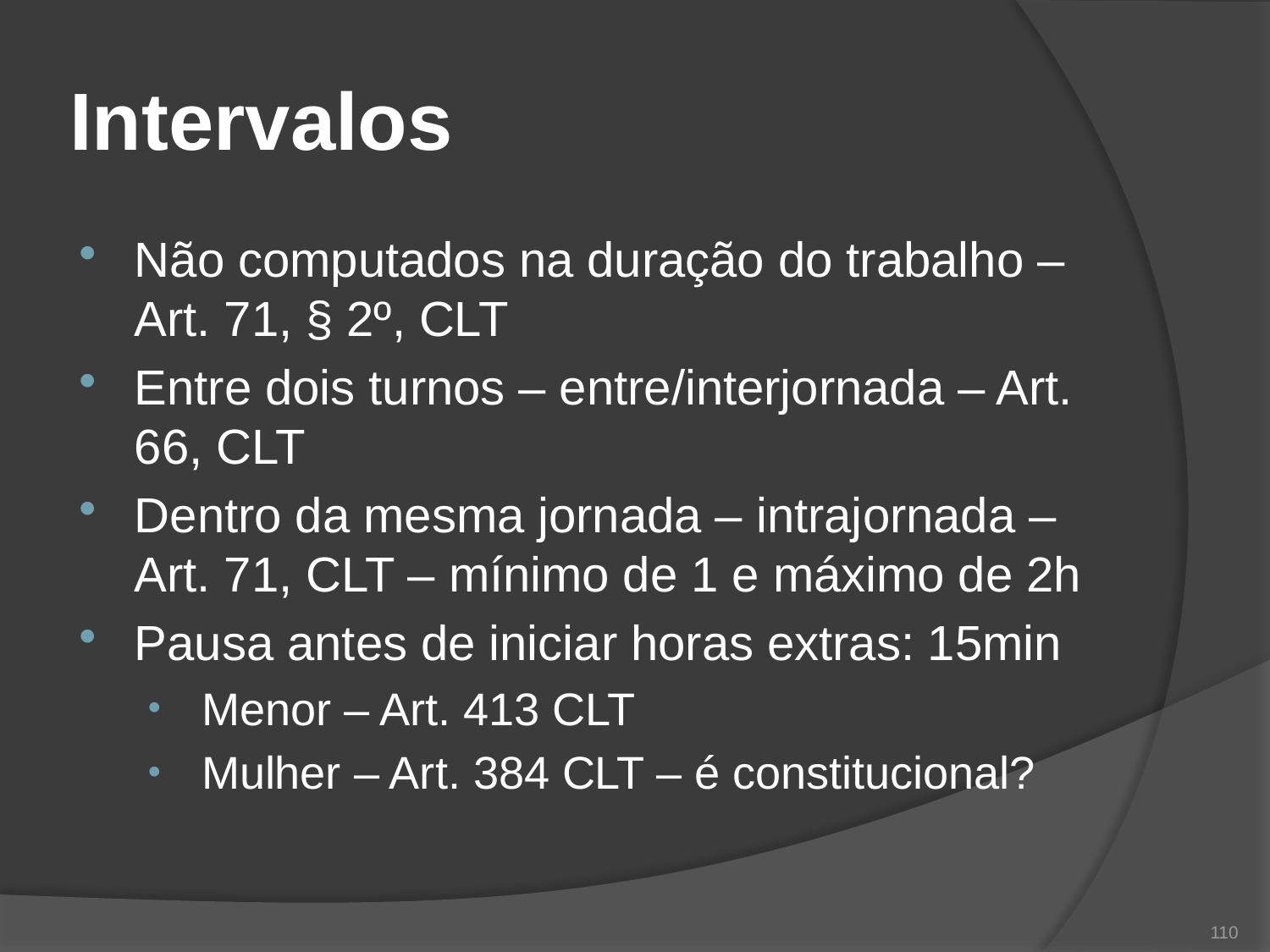

# Intervalos
Não computados na duração do trabalho – Art. 71, § 2º, CLT
Entre dois turnos – entre/interjornada – Art. 66, CLT
Dentro da mesma jornada – intrajornada – Art. 71, CLT – mínimo de 1 e máximo de 2h
Pausa antes de iniciar horas extras: 15min
Menor – Art. 413 CLT
Mulher – Art. 384 CLT – é constitucional?
110